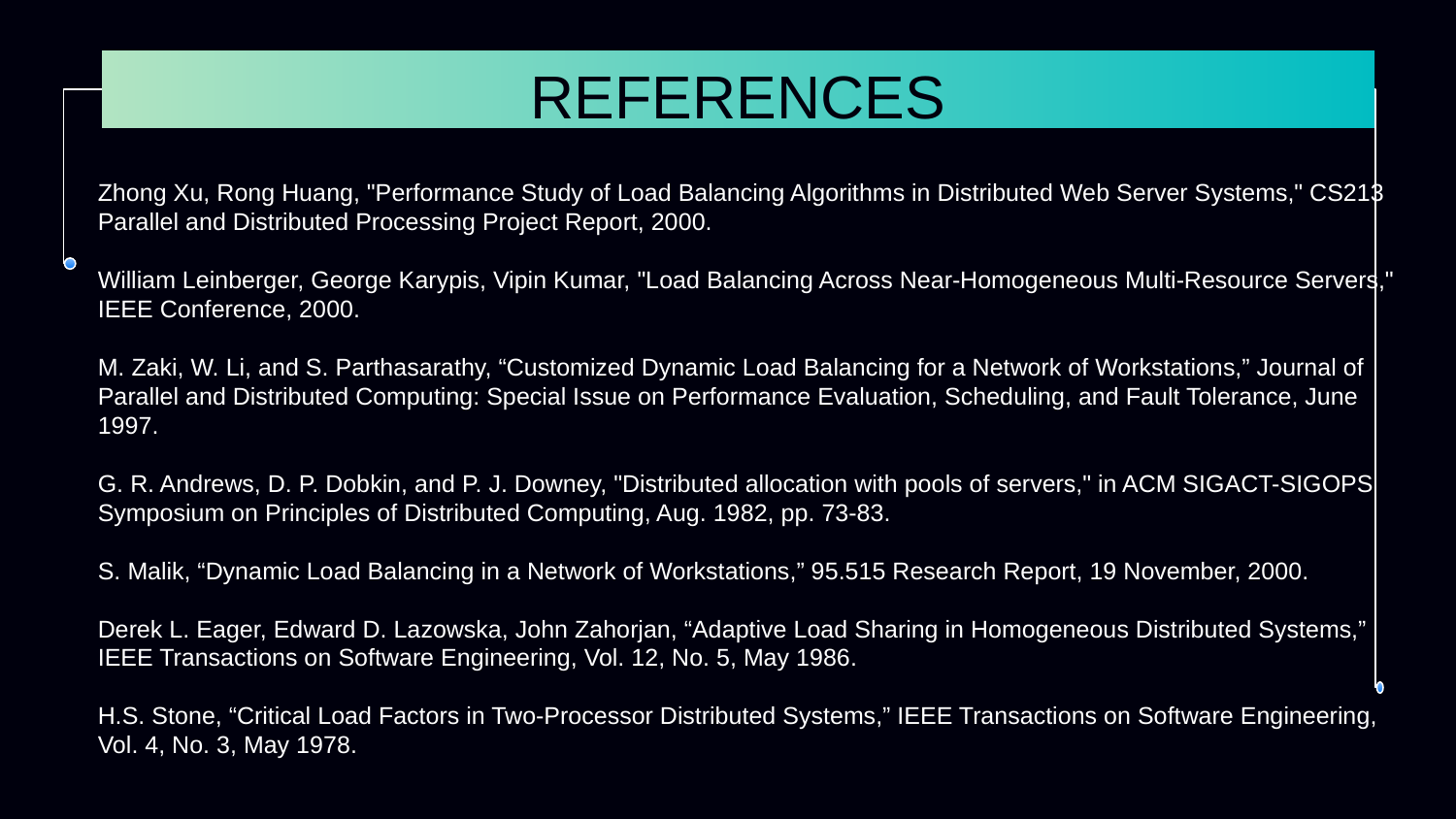

# REFERENCES

Zhong Xu, Rong Huang, "Performance Study of Load Balancing Algorithms in Distributed Web Server Systems," CS213 Parallel and Distributed Processing Project Report, 2000.

William Leinberger, George Karypis, Vipin Kumar, "Load Balancing Across Near-Homogeneous Multi-Resource Servers," IEEE Conference, 2000.

M. Zaki, W. Li, and S. Parthasarathy, “Customized Dynamic Load Balancing for a Network of Workstations,” Journal of Parallel and Distributed Computing: Special Issue on Performance Evaluation, Scheduling, and Fault Tolerance, June 1997.

G. R. Andrews, D. P. Dobkin, and P. J. Downey, "Distributed allocation with pools of servers," in ACM SIGACT-SIGOPS Symposium on Principles of Distributed Computing, Aug. 1982, pp. 73-83.

S. Malik, “Dynamic Load Balancing in a Network of Workstations,” 95.515 Research Report, 19 November, 2000.

Derek L. Eager, Edward D. Lazowska, John Zahorjan, “Adaptive Load Sharing in Homogeneous Distributed Systems,” IEEE Transactions on Software Engineering, Vol. 12, No. 5, May 1986.

H.S. Stone, “Critical Load Factors in Two-Processor Distributed Systems,” IEEE Transactions on Software Engineering, Vol. 4, No. 3, May 1978.